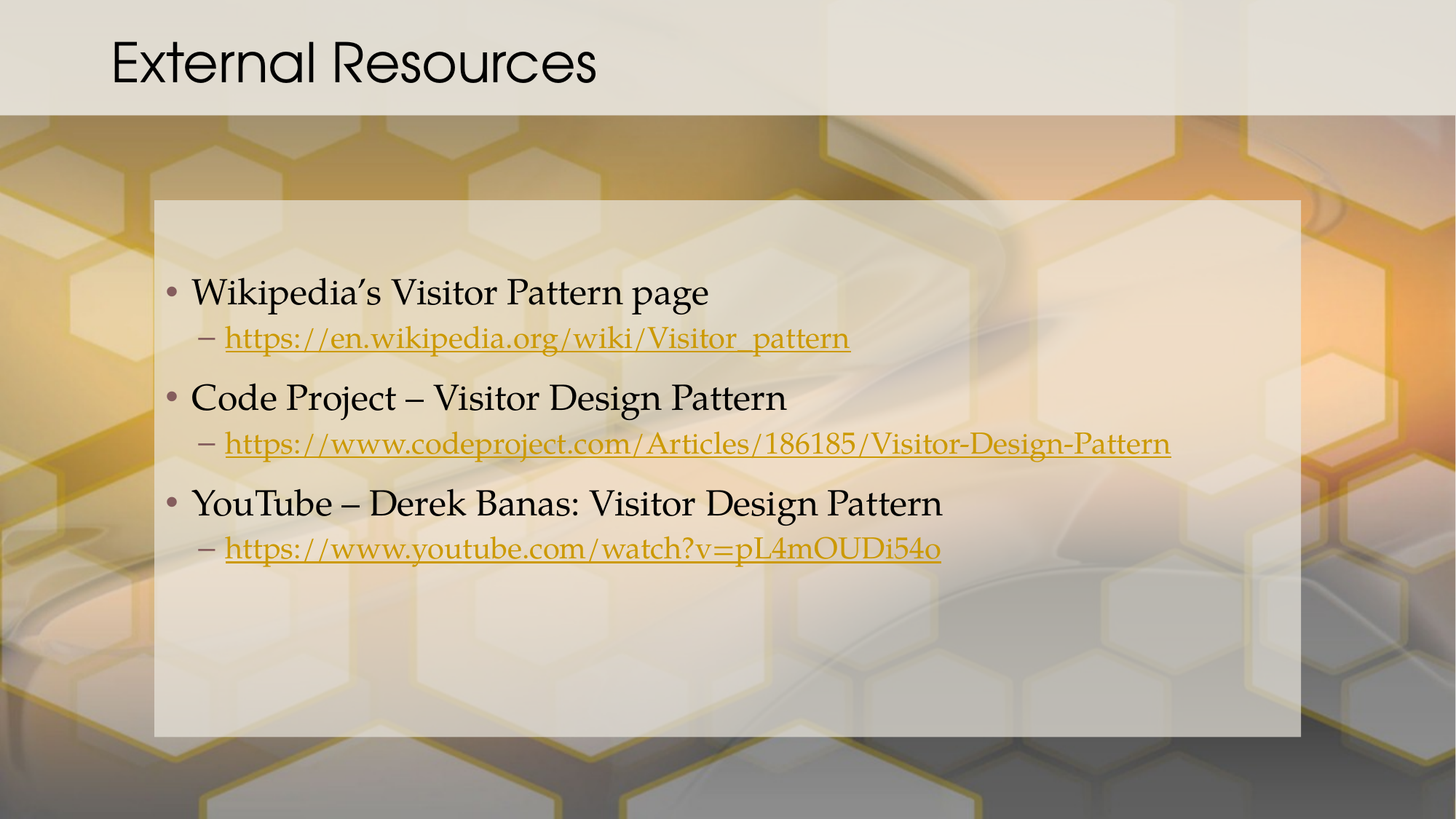

# External Resources

Wikipedia’s Visitor Pattern page
https://en.wikipedia.org/wiki/Visitor_pattern
Code Project – Visitor Design Pattern
https://www.codeproject.com/Articles/186185/Visitor-Design-Pattern
YouTube – Derek Banas: Visitor Design Pattern
https://www.youtube.com/watch?v=pL4mOUDi54o